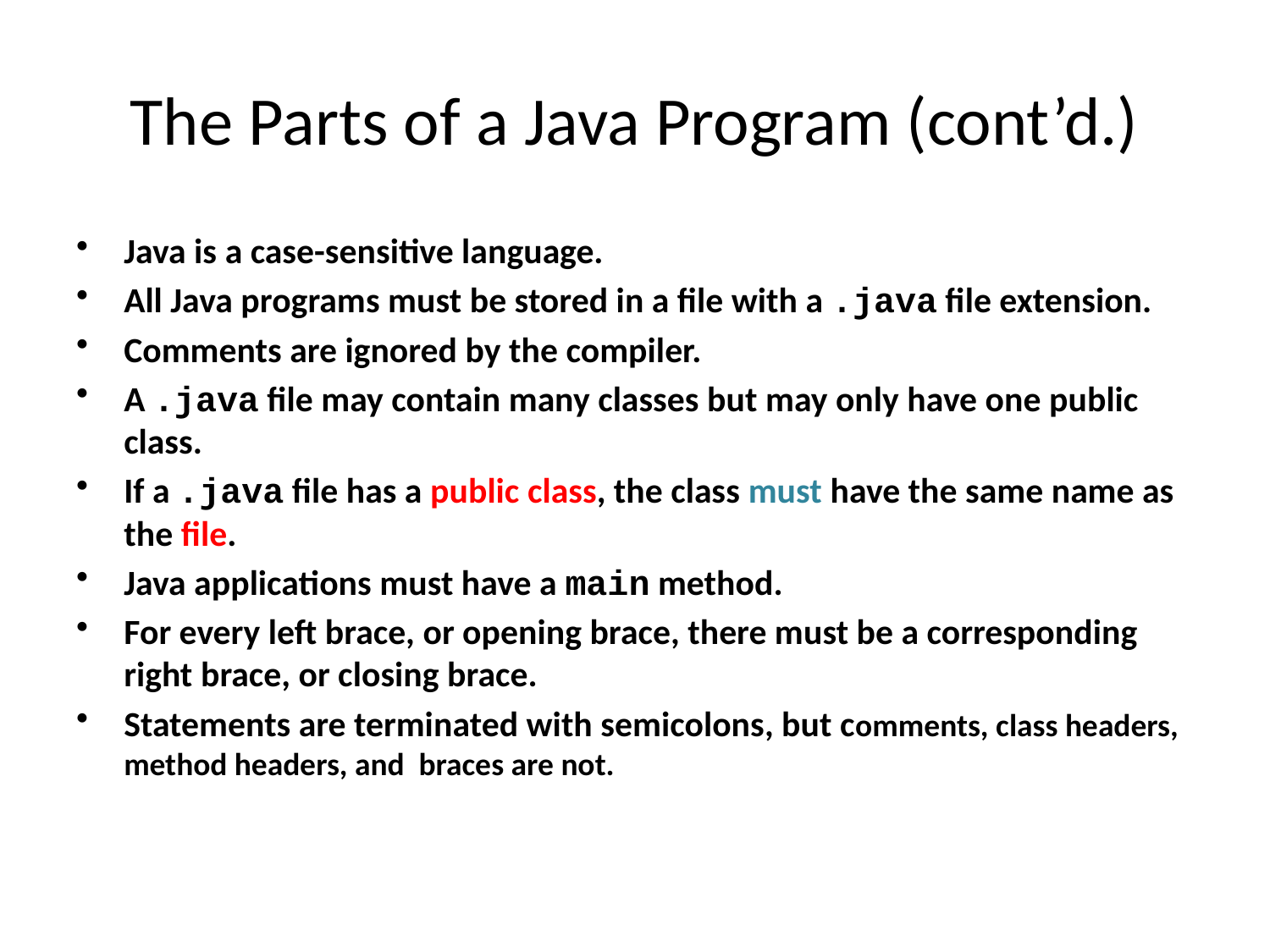

# The Parts of a Java Program (cont’d.)
Java is a case-sensitive language.
All Java programs must be stored in a file with a .java file extension.
Comments are ignored by the compiler.
A .java file may contain many classes but may only have one public class.
If a .java file has a public class, the class must have the same name as the file.
Java applications must have a main method.
For every left brace, or opening brace, there must be a corresponding right brace, or closing brace.
Statements are terminated with semicolons, but comments, class headers, method headers, and  braces are not.